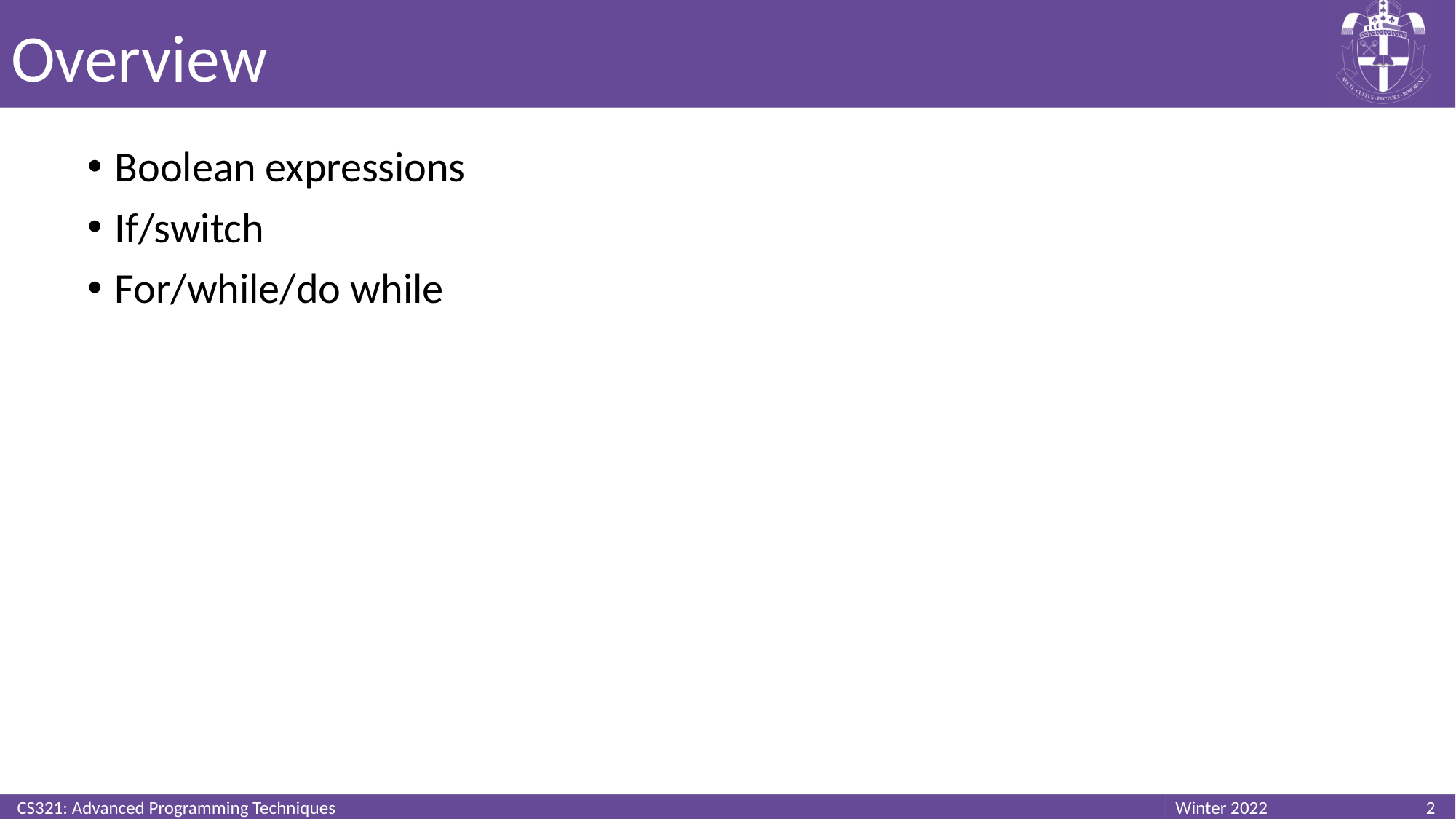

# Overview
Boolean expressions
If/switch
For/while/do while
CS321: Advanced Programming Techniques
2
Winter 2022